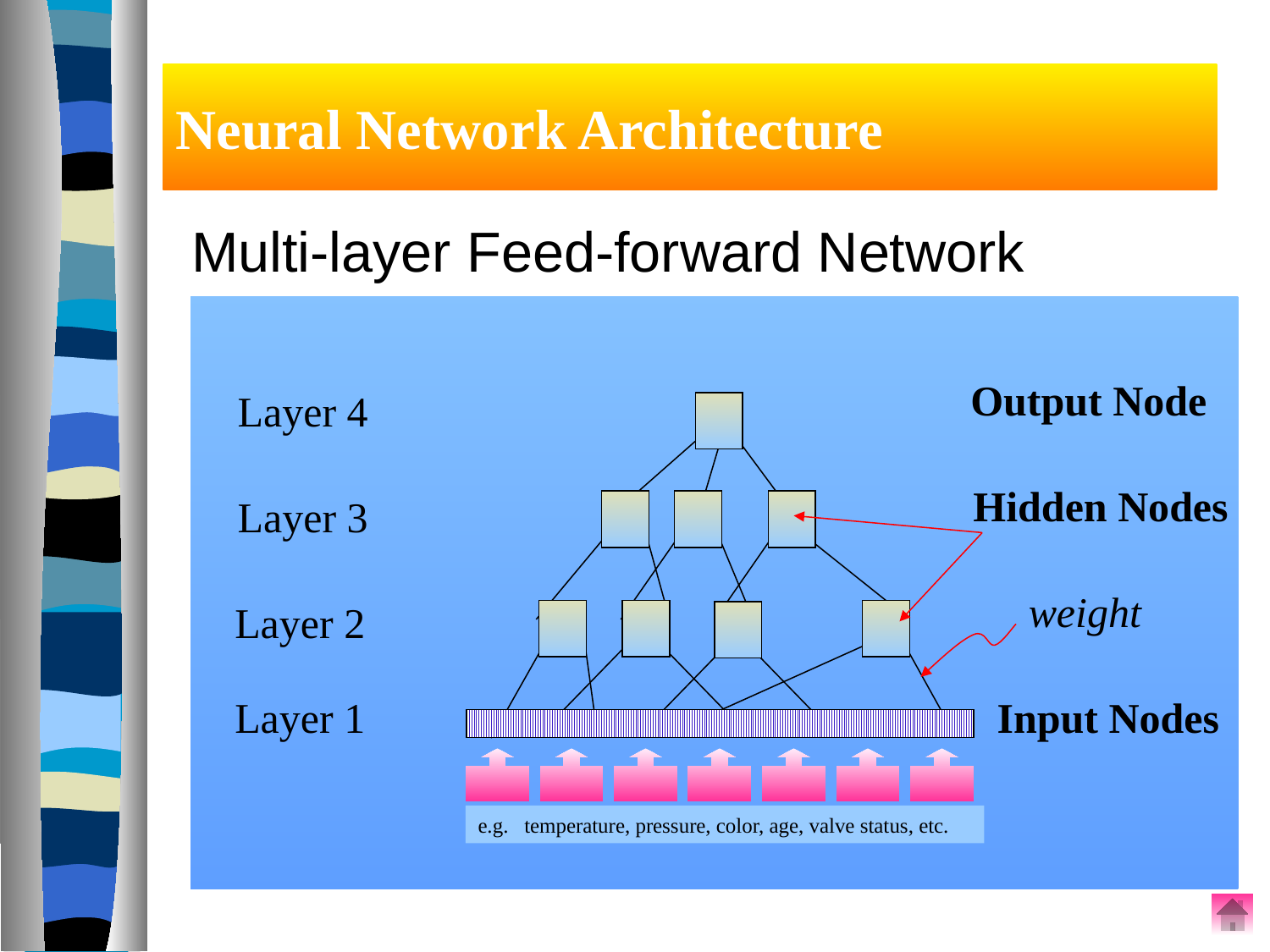

# Neural Network Architecture
 Multi-layer Feed-forward Network

Output Node
Layer 4

Hidden Nodes
Layer 3

weight
Layer 2

Layer 1
Input Nodes

e.g.   temperature, pressure, color, age, valve status, etc.